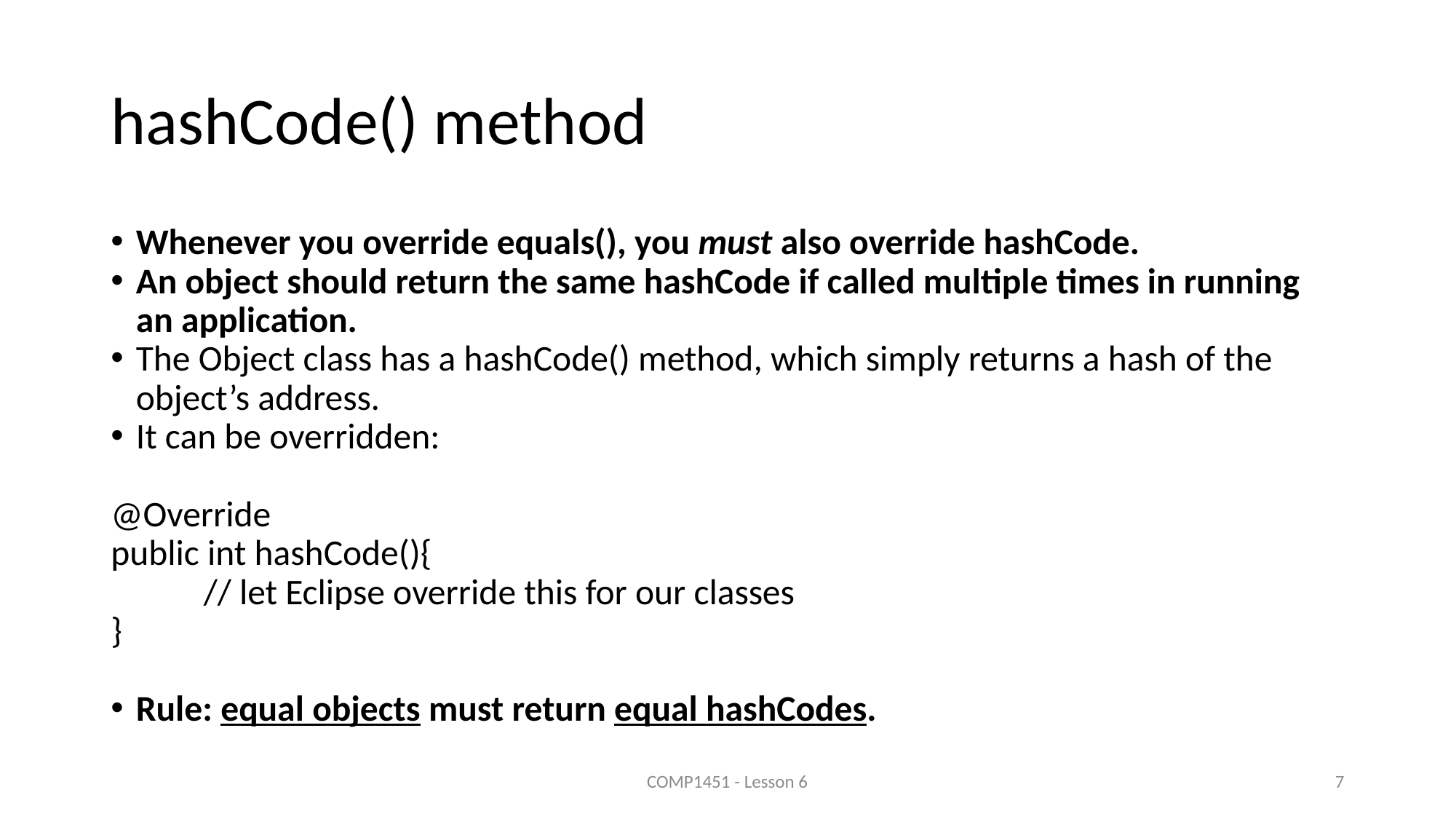

# hashCode() method
Whenever you override equals(), you must also override hashCode.
An object should return the same hashCode if called multiple times in running an application.
The Object class has a hashCode() method, which simply returns a hash of the object’s address.
It can be overridden:

@Override
public int hashCode(){
	// let Eclipse override this for our classes
}

Rule: equal objects must return equal hashCodes.

COMP1451 - Lesson 6
7